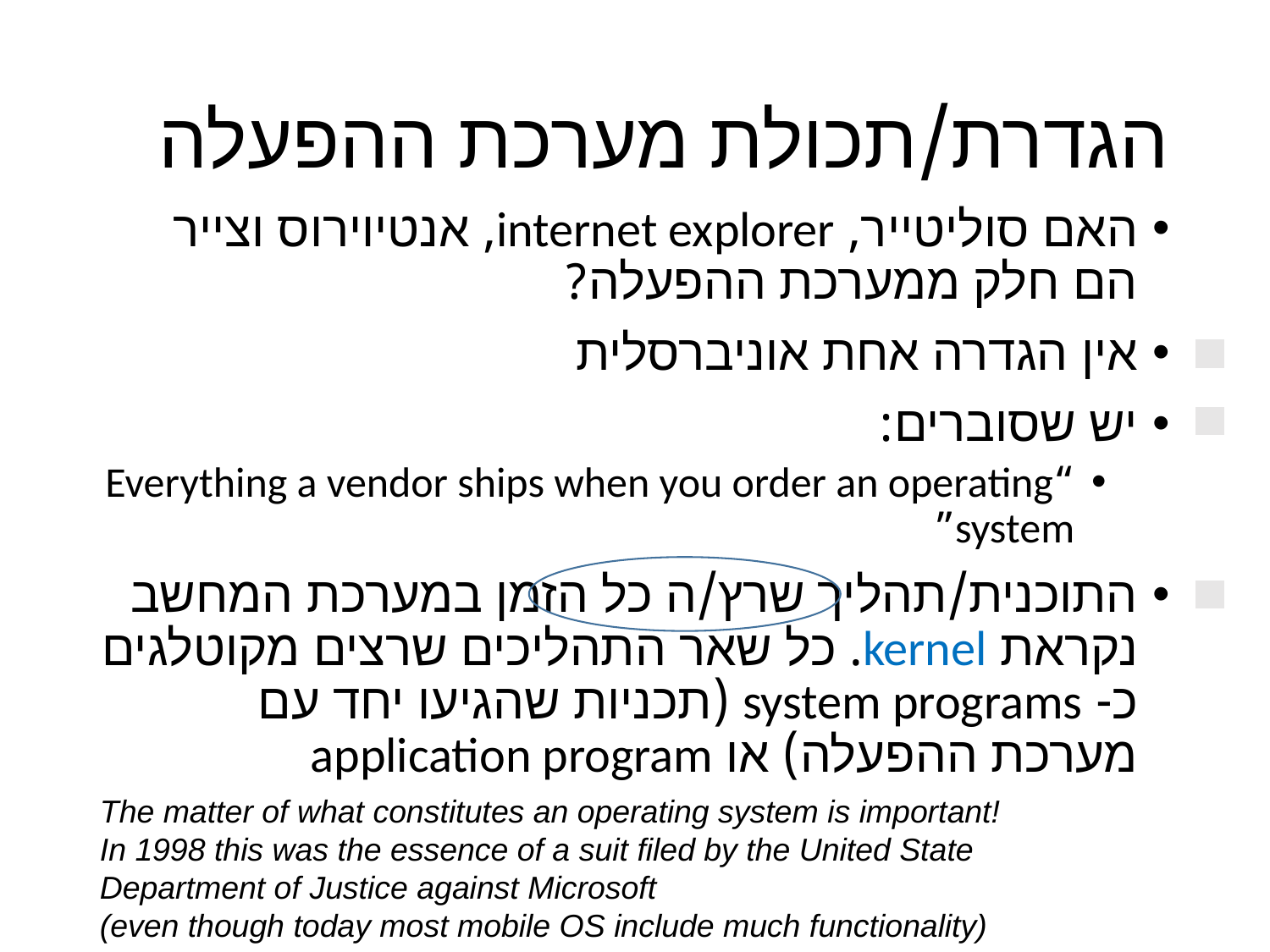

# הגדרת/תכולת מערכת ההפעלה
האם סוליטייר, internet explorer, אנטיוירוס וצייר הם חלק ממערכת ההפעלה?
אין הגדרה אחת אוניברסלית
יש שסוברים:
“Everything a vendor ships when you order an operating system”
התוכנית/תהליך שרץ/ה כל הזמן במערכת המחשב נקראת kernel. כל שאר התהליכים שרצים מקוטלגים כ- system programs (תכניות שהגיעו יחד עם מערכת ההפעלה) או application program

The matter of what constitutes an operating system is important!
In 1998 this was the essence of a suit filed by the United State Department of Justice against Microsoft
(even though today most mobile OS include much functionality)